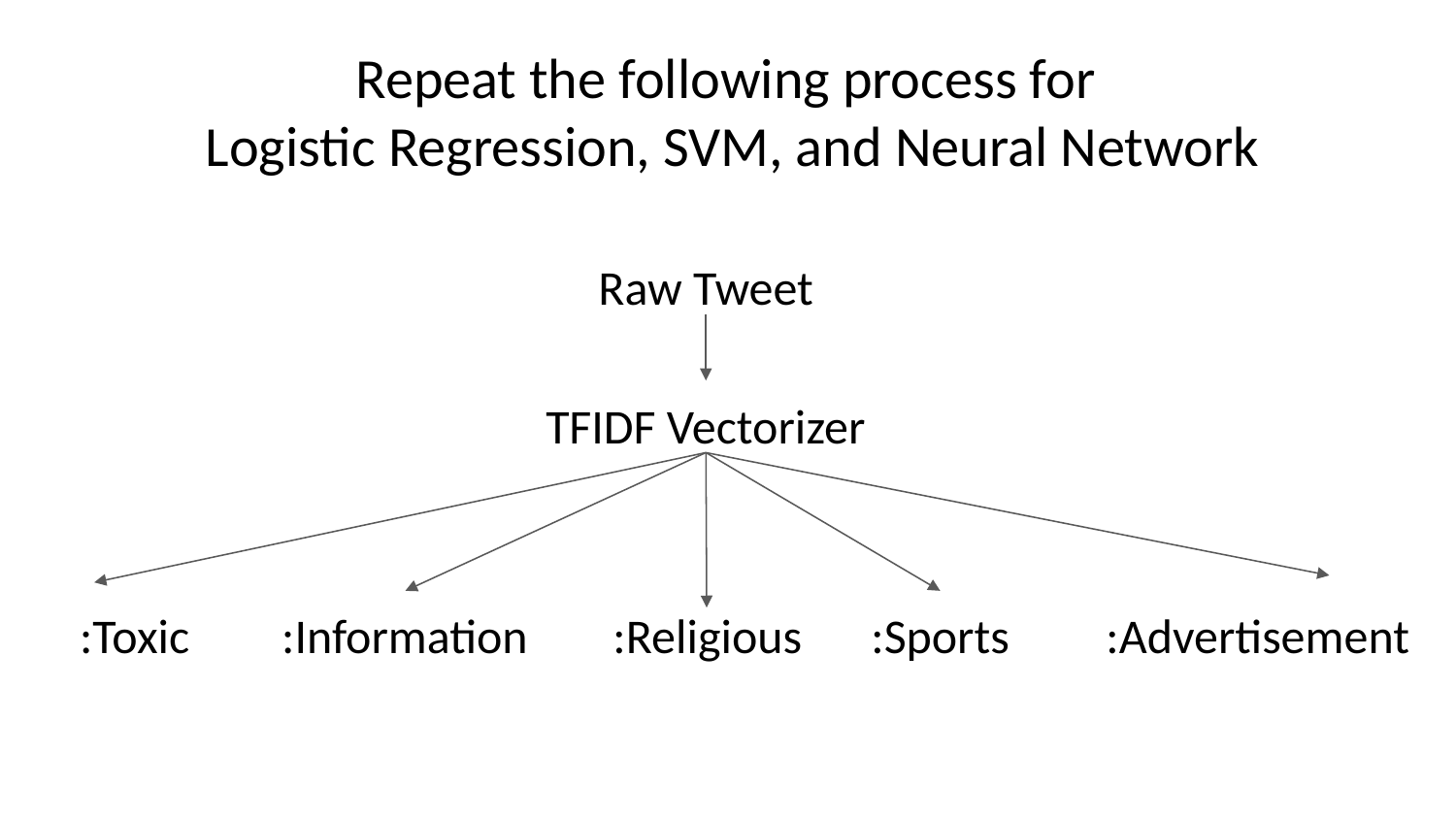

Repeat the following process for
Logistic Regression, SVM, and Neural Network
Raw Tweet
# TFIDF Vectorizer
:Toxic
:Information
:Religious
:Sports
:Advertisement